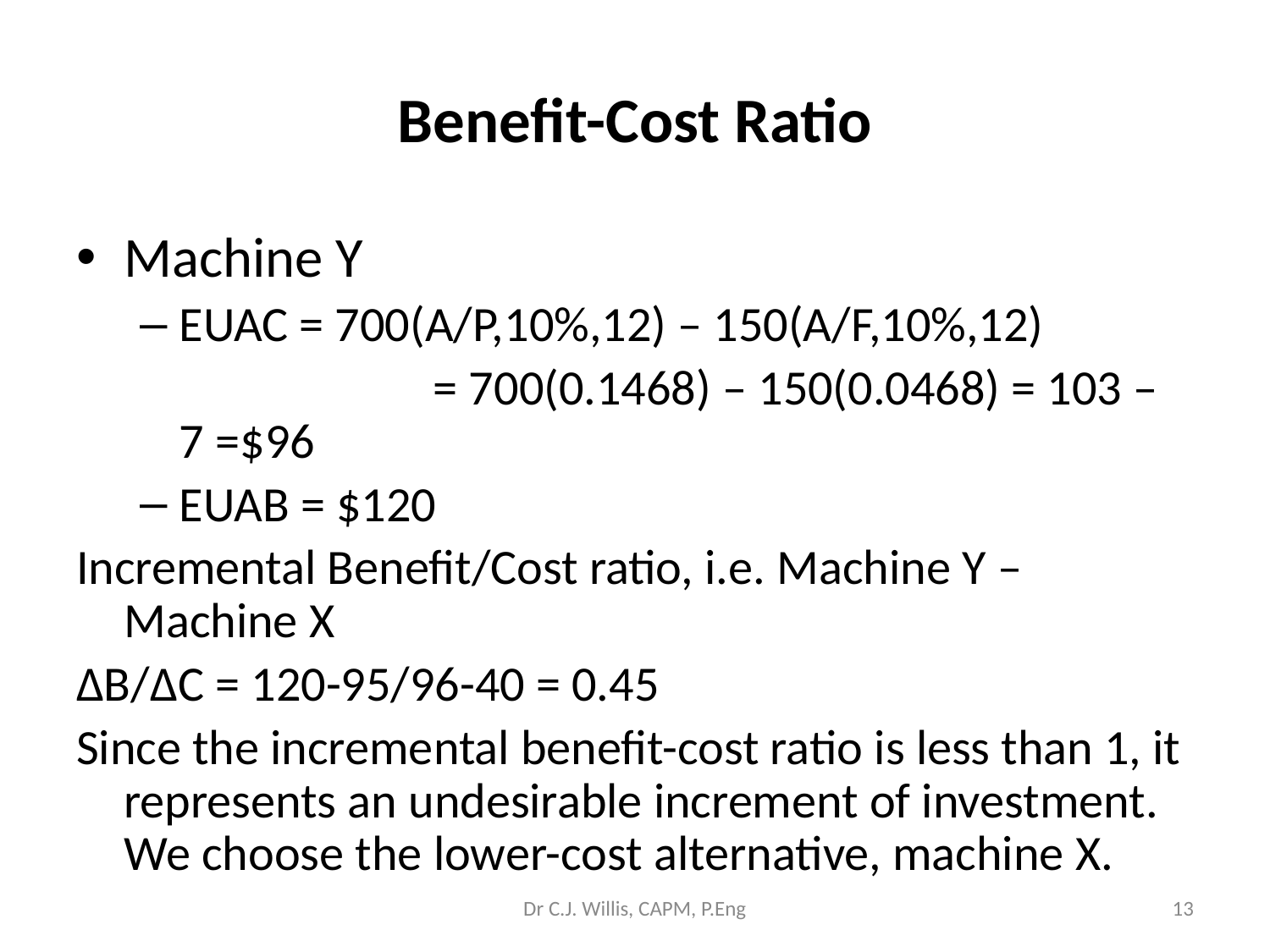

# Benefit-Cost Ratio
Machine Y
EUAC = 700(A/P,10%,12) – 150(A/F,10%,12)
			= 700(0.1468) – 150(0.0468) = 103 – 7 =$96
EUAB = $120
Incremental Benefit/Cost ratio, i.e. Machine Y – Machine X
ΔB/ΔC = 120-95/96-40 = 0.45
Since the incremental benefit-cost ratio is less than 1, it represents an undesirable increment of investment. We choose the lower-cost alternative, machine X.
Dr C.J. Willis, CAPM, P.Eng
13